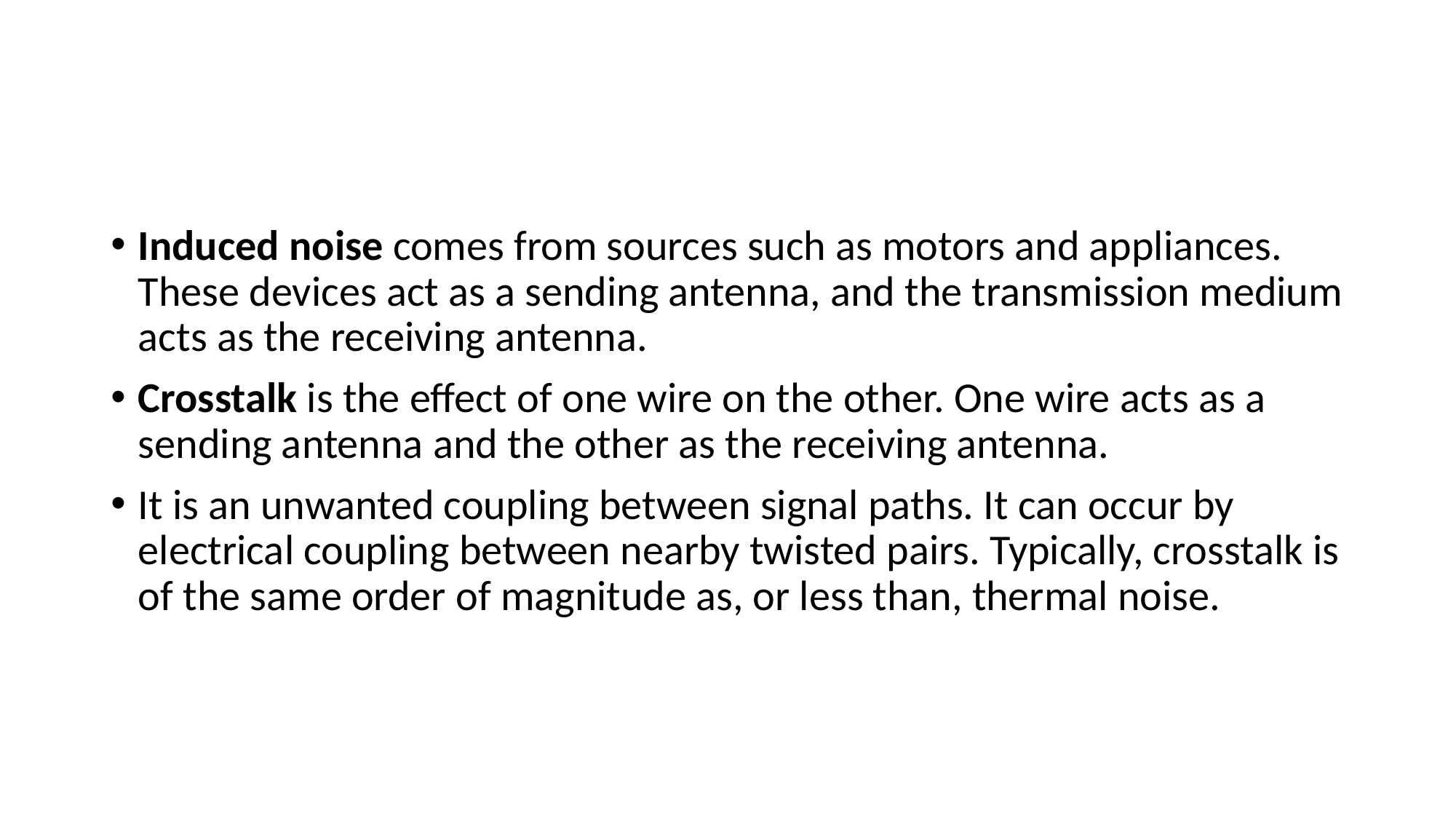

#
Induced noise comes from sources such as motors and appliances. These devices act as a sending antenna, and the transmission medium acts as the receiving antenna.
Crosstalk is the effect of one wire on the other. One wire acts as a sending antenna and the other as the receiving antenna.
It is an unwanted coupling between signal paths. It can occur by electrical coupling between nearby twisted pairs. Typically, crosstalk is of the same order of magnitude as, or less than, thermal noise.